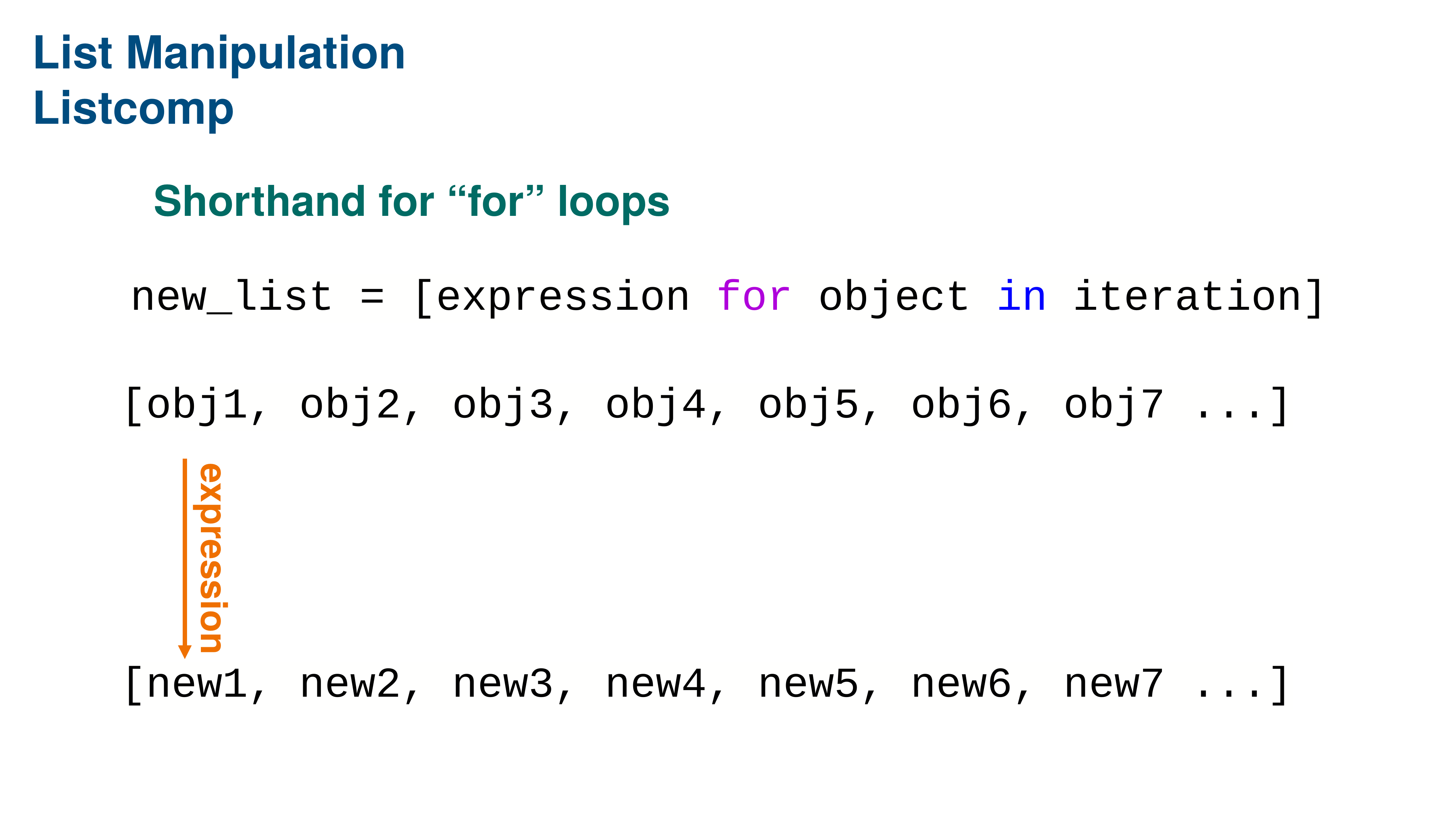

List Manipulation
Listcomp
Shorthand for “for” loops
new_list = [expression for object in iteration]
[obj1, obj2, obj3, obj4, obj5, obj6, obj7 ...]

[new1, new2, new3, new4, new5, new6, new7 ...]
expression